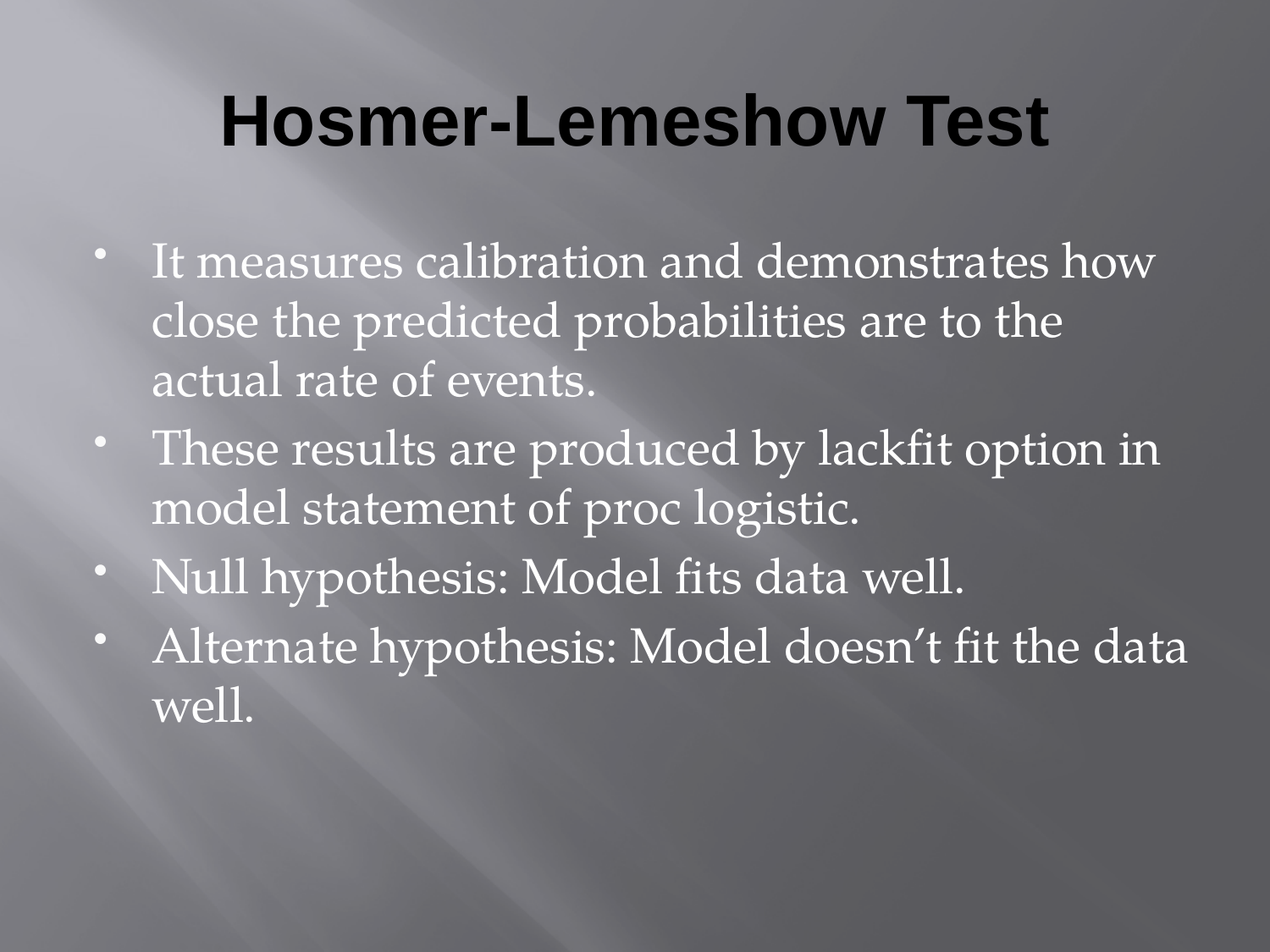

# Hosmer-Lemeshow Test
It measures calibration and demonstrates how close the predicted probabilities are to the actual rate of events.
These results are produced by lackfit option in model statement of proc logistic.
Null hypothesis: Model fits data well.
Alternate hypothesis: Model doesn’t fit the data well.